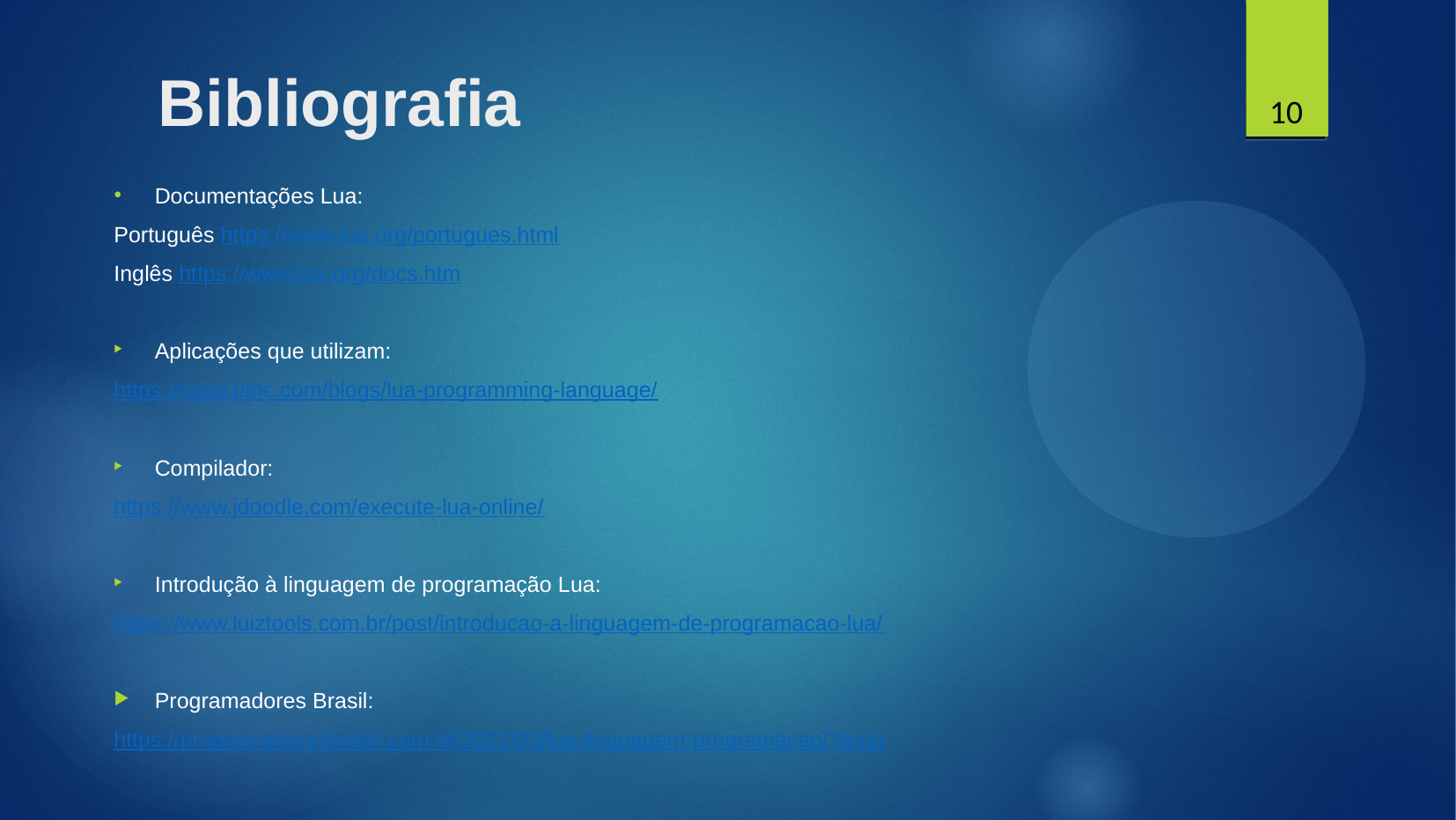

10
Bibliografia
Documentações Lua:
Português https://www.lua.org/portugues.html
Inglês https://www.lua.org/docs.htm

Aplicações que utilizam:
https://www.bmc.com/blogs/lua-programming-language/

Compilador:
https://www.jdoodle.com/execute-lua-online/

Introdução à linguagem de programação Lua:
https://www.luiztools.com.br/post/introducao-a-linguagem-de-programacao-lua/

Programadores Brasil:
https://programadoresbrasil.com.br/2022/03/lua-linguagem-programacao/?amp